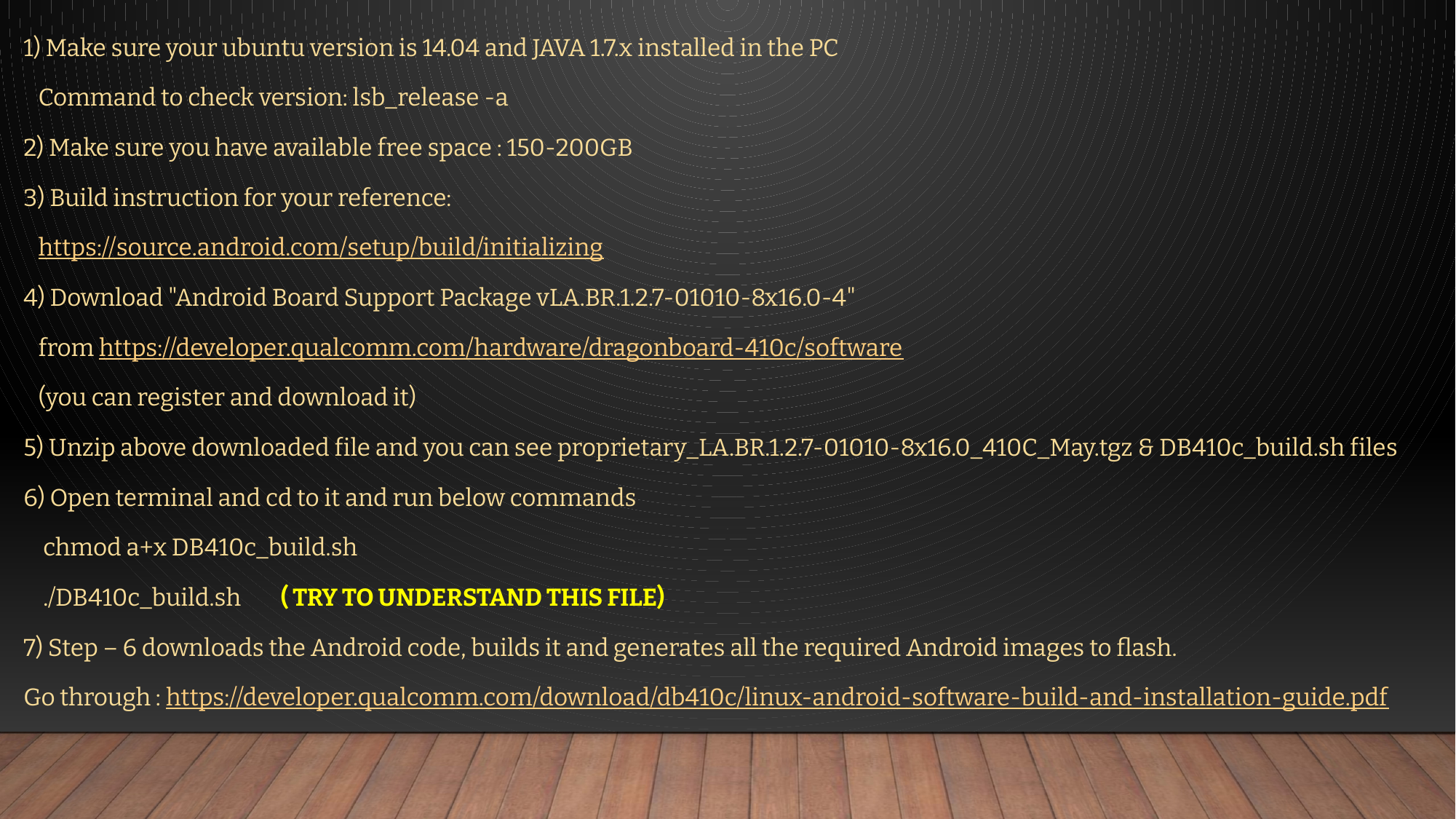

1) Make sure your ubuntu version is 14.04 and JAVA 1.7.x installed in the PC
   Command to check version: lsb_release -a
2) Make sure you have available free space : 150-200GB
3) Build instruction for your reference:
   https://source.android.com/setup/build/initializing
4) Download "Android Board Support Package vLA.BR.1.2.7-01010-8x16.0-4"
   from https://developer.qualcomm.com/hardware/dragonboard-410c/software
   (you can register and download it)
5) Unzip above downloaded file and you can see proprietary_LA.BR.1.2.7-01010-8x16.0_410C_May.tgz & DB410c_build.sh files
6) Open terminal and cd to it and run below commands
    chmod a+x DB410c_build.sh
    ./DB410c_build.sh        ( TRY TO UNDERSTAND THIS FILE)
7) Step – 6 downloads the Android code, builds it and generates all the required Android images to flash.
Go through : https://developer.qualcomm.com/download/db410c/linux-android-software-build-and-installation-guide.pdf